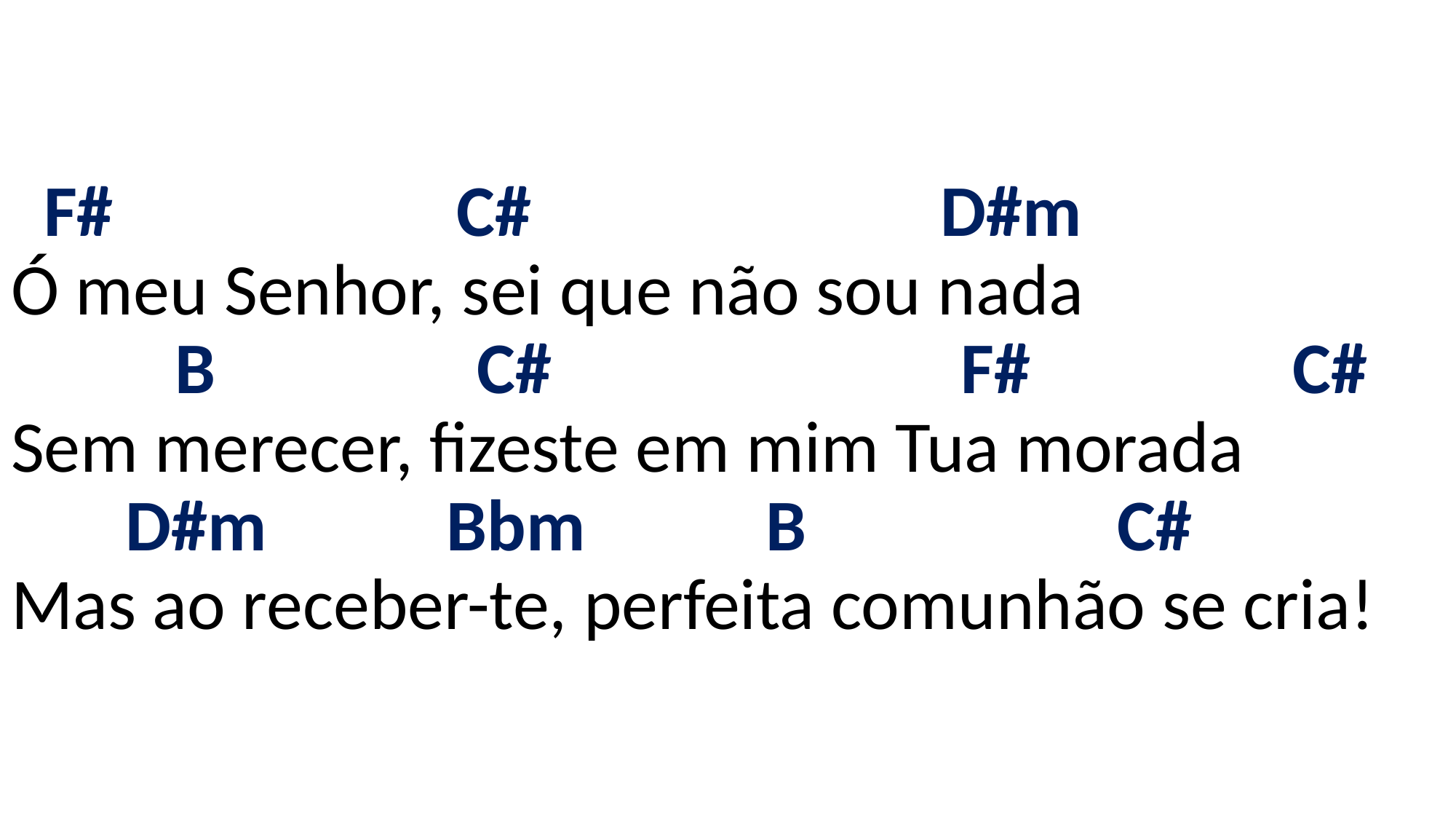

# F#                     C#                         D#m Ó meu Senhor, sei que não sou nada B                C#                         F#                C# Sem merecer, fizeste em mim Tua morada D#m           Bbm           B                   C# Mas ao receber-te, perfeita comunhão se cria!